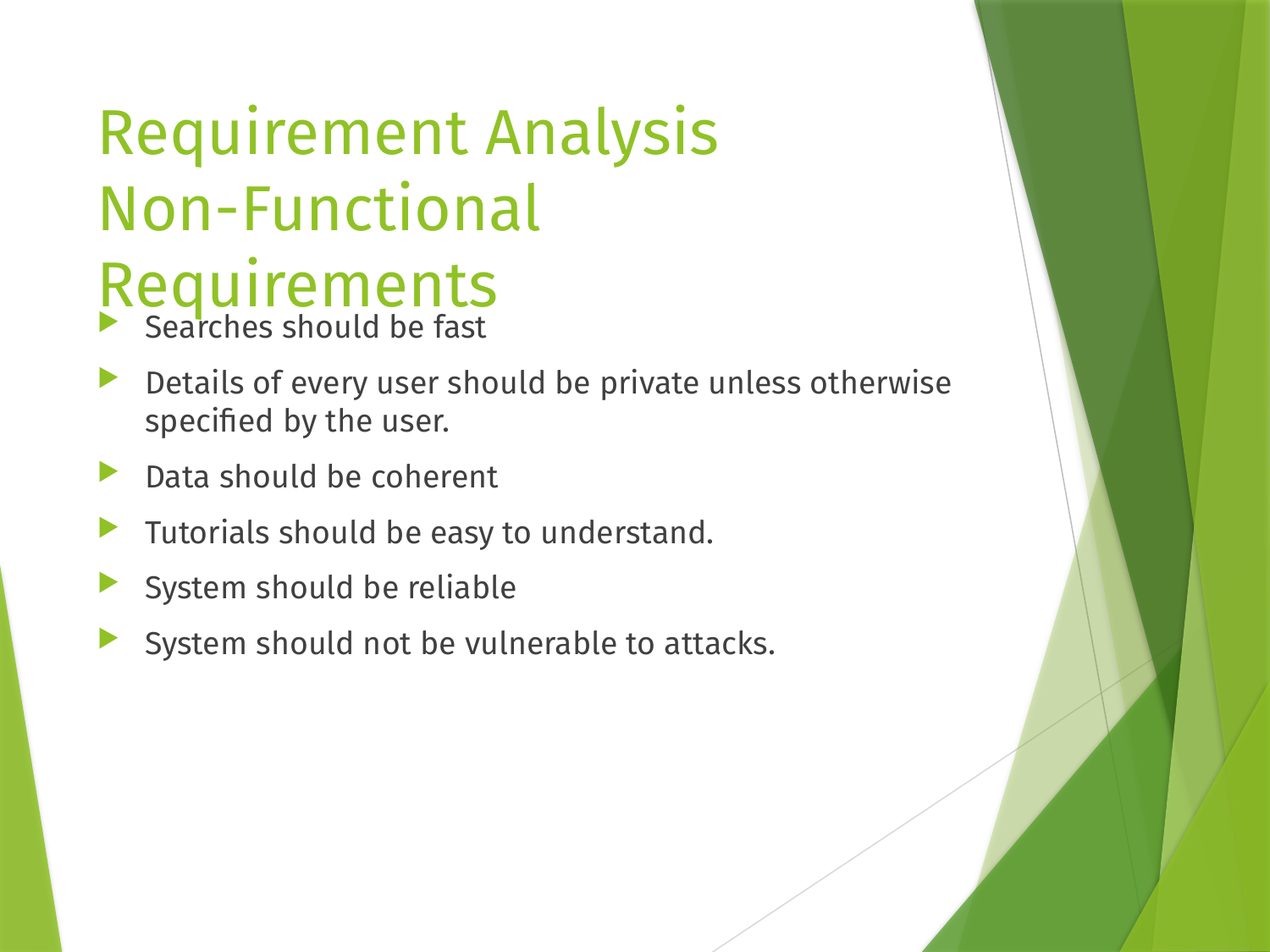

# Requirement Analysis Non-Functional Requirements
Searches should be fast
Details of every user should be private unless otherwise specified by the user.
Data should be coherent
Tutorials should be easy to understand.
System should be reliable
System should not be vulnerable to attacks.